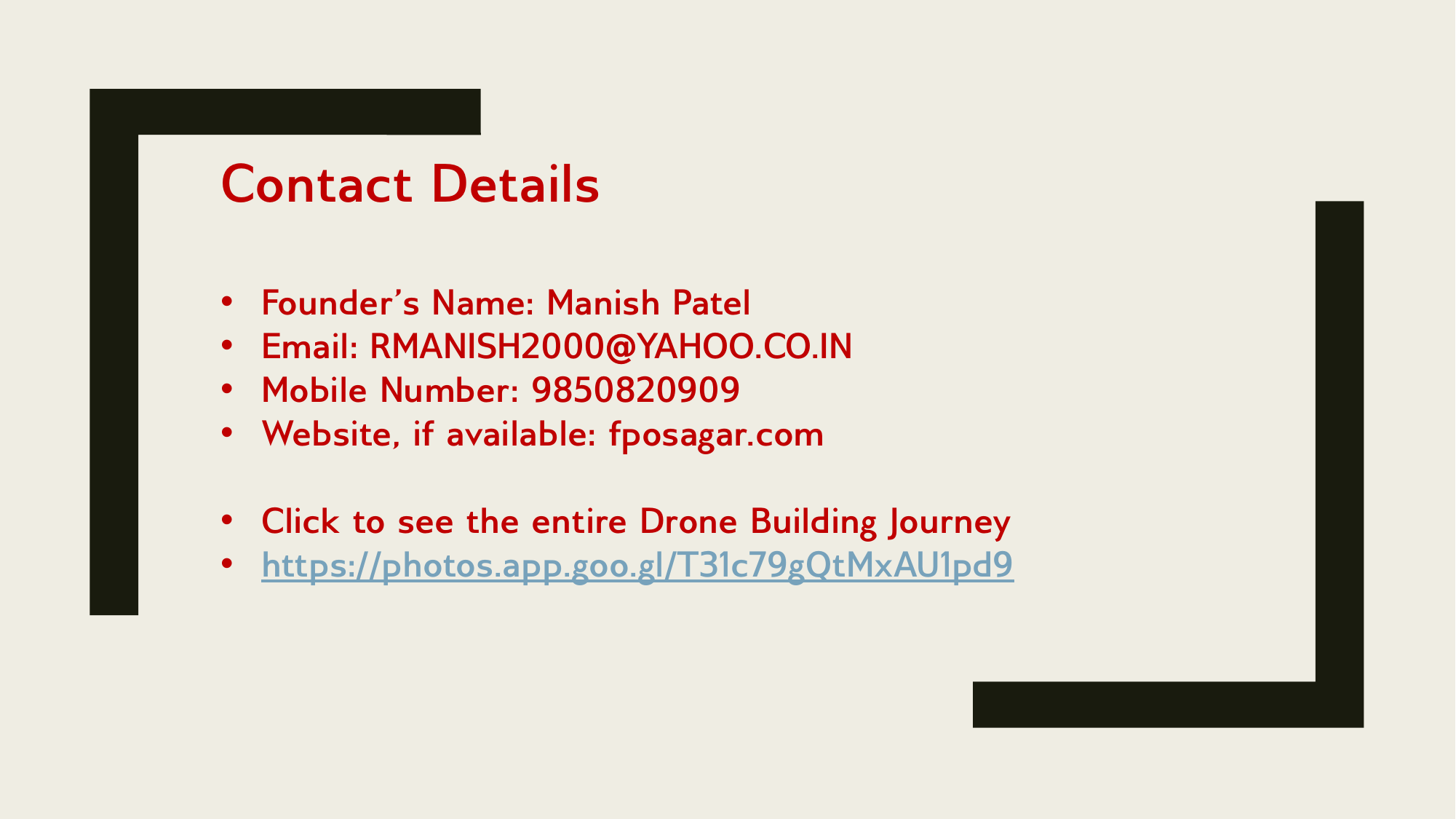

Contact Details

Founder’s Name: Manish Patel
Email: RMANISH2000@YAHOO.CO.IN
Mobile Number: 9850820909
Website, if available: fposagar.com

Click to see the entire Drone Building Journey
https://photos.app.goo.gl/T31c79gQtMxAU1pd9